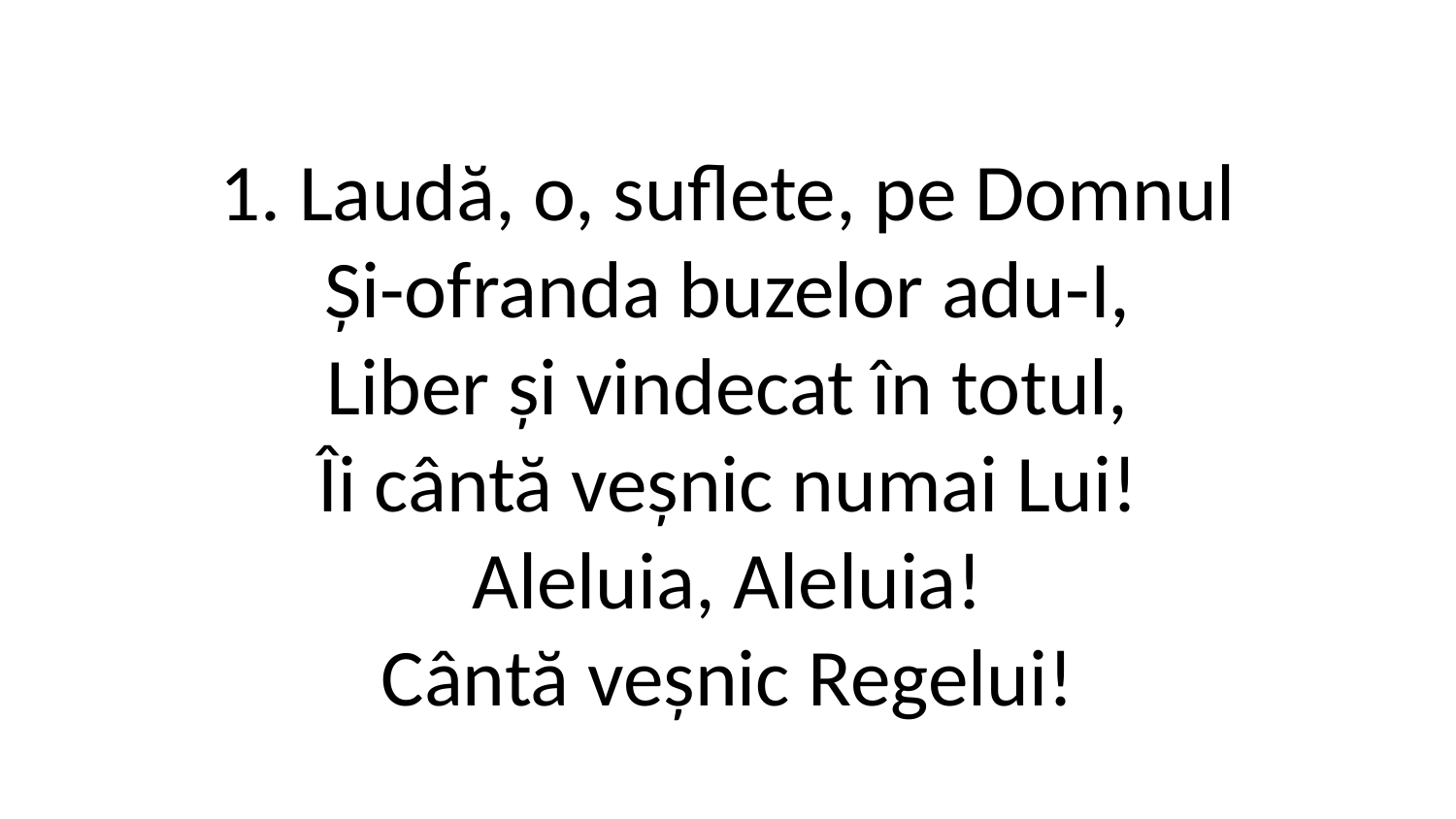

1. Laudă, o, suflete, pe Domnul
Și-ofranda buzelor adu-I,
Liber și vindecat în totul,
Îi cântă veșnic numai Lui!
Aleluia, Aleluia!
Cântă veșnic Regelui!